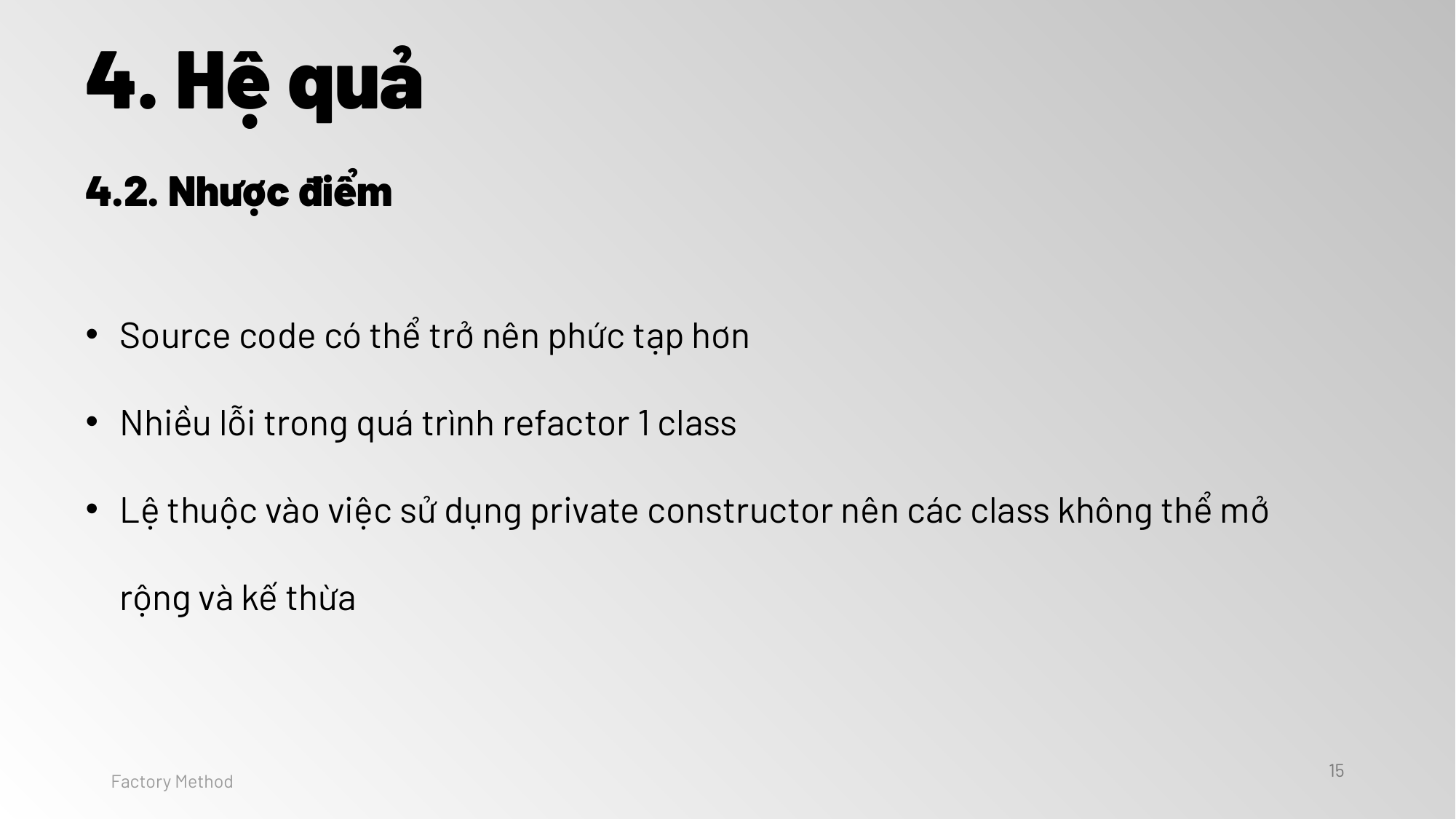

4. Hệ quả
4.2. Nhược điểm
Source code có thể trở nên phức tạp hơn
Nhiều lỗi trong quá trình refactor 1 class
Lệ thuộc vào việc sử dụng private constructor nên các class không thể mở rộng và kế thừa
15
Factory Method